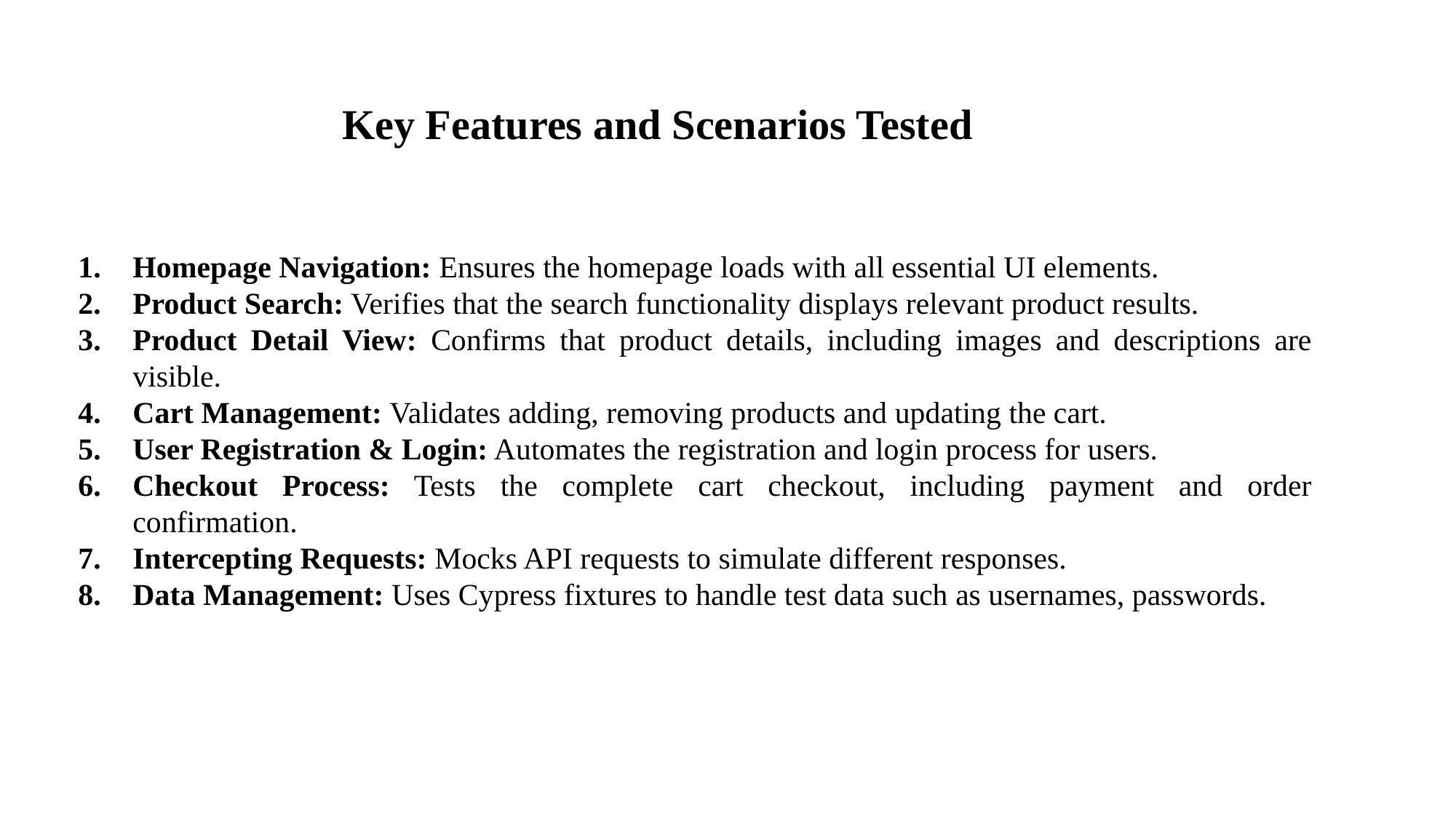

Key Features and Scenarios Tested

Homepage Navigation: Ensures the homepage loads with all essential UI elements.
Product Search: Verifies that the search functionality displays relevant product results.
Product Detail View: Confirms that product details, including images and descriptions are visible.
Cart Management: Validates adding, removing products and updating the cart.
User Registration & Login: Automates the registration and login process for users.
Checkout Process: Tests the complete cart checkout, including payment and order confirmation.
Intercepting Requests: Mocks API requests to simulate different responses.
Data Management: Uses Cypress fixtures to handle test data such as usernames, passwords.